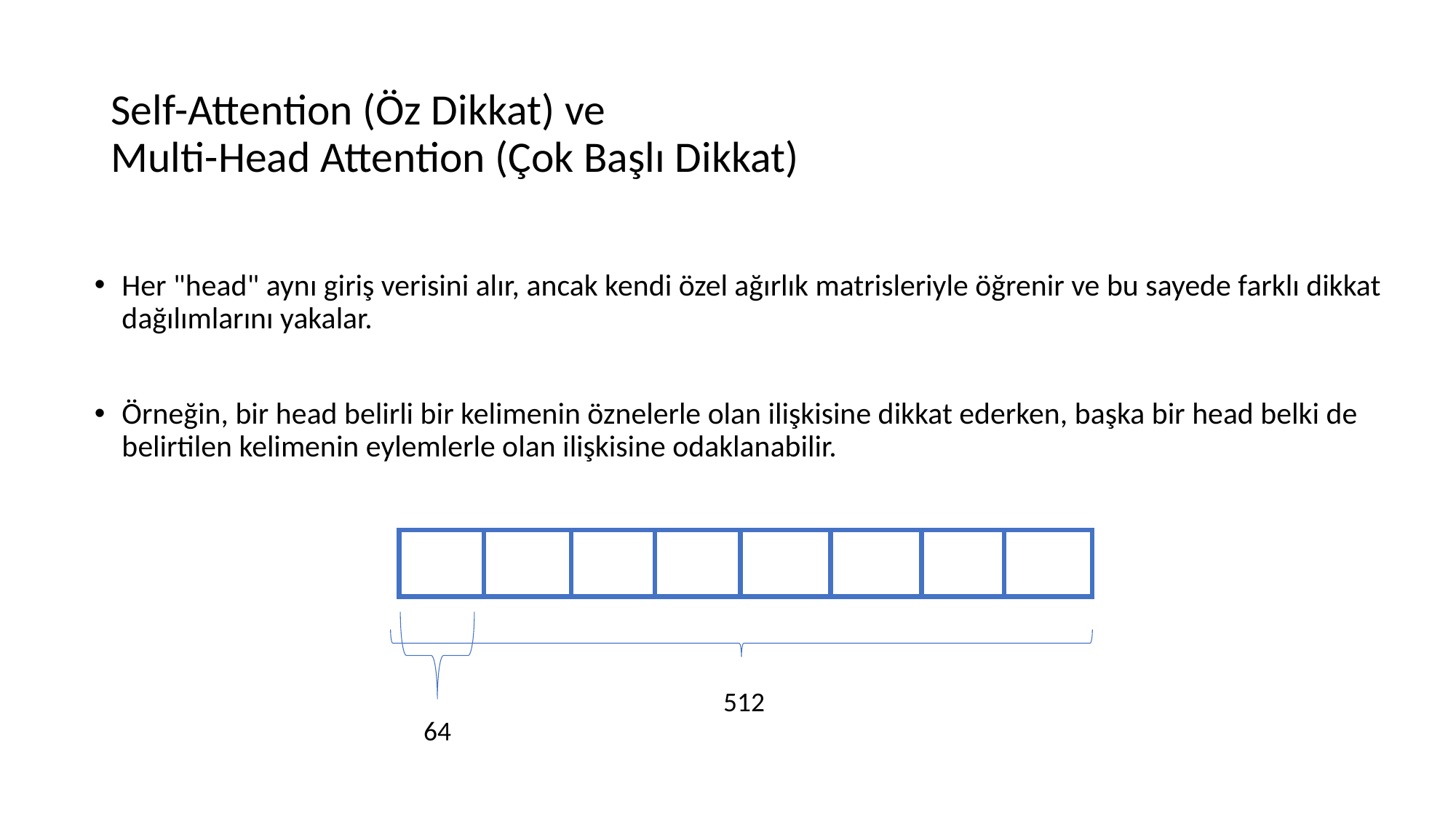

# Self-Attention (Öz Dikkat) ve Multi-Head Attention (Çok Başlı Dikkat)
Her "head" aynı giriş verisini alır, ancak kendi özel ağırlık matrisleriyle öğrenir ve bu sayede farklı dikkat dağılımlarını yakalar.

Örneğin, bir head belirli bir kelimenin öznelerle olan ilişkisine dikkat ederken, başka bir head belki de belirtilen kelimenin eylemlerle olan ilişkisine odaklanabilir.

512
64